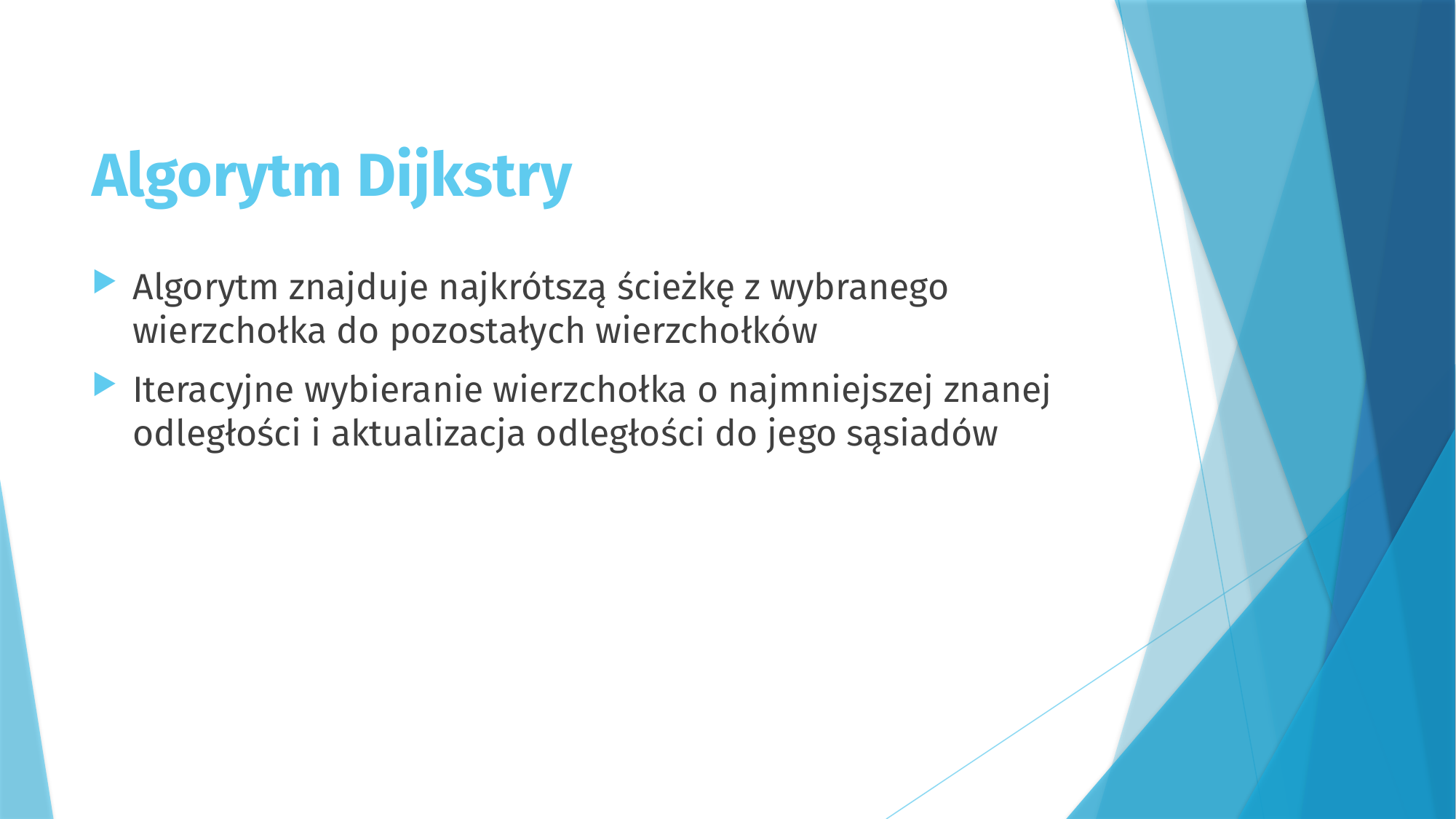

# Algorytm Dijkstry
Algorytm znajduje najkrótszą ścieżkę z wybranego wierzchołka do pozostałych wierzchołków
Iteracyjne wybieranie wierzchołka o najmniejszej znanej odległości i aktualizacja odległości do jego sąsiadów